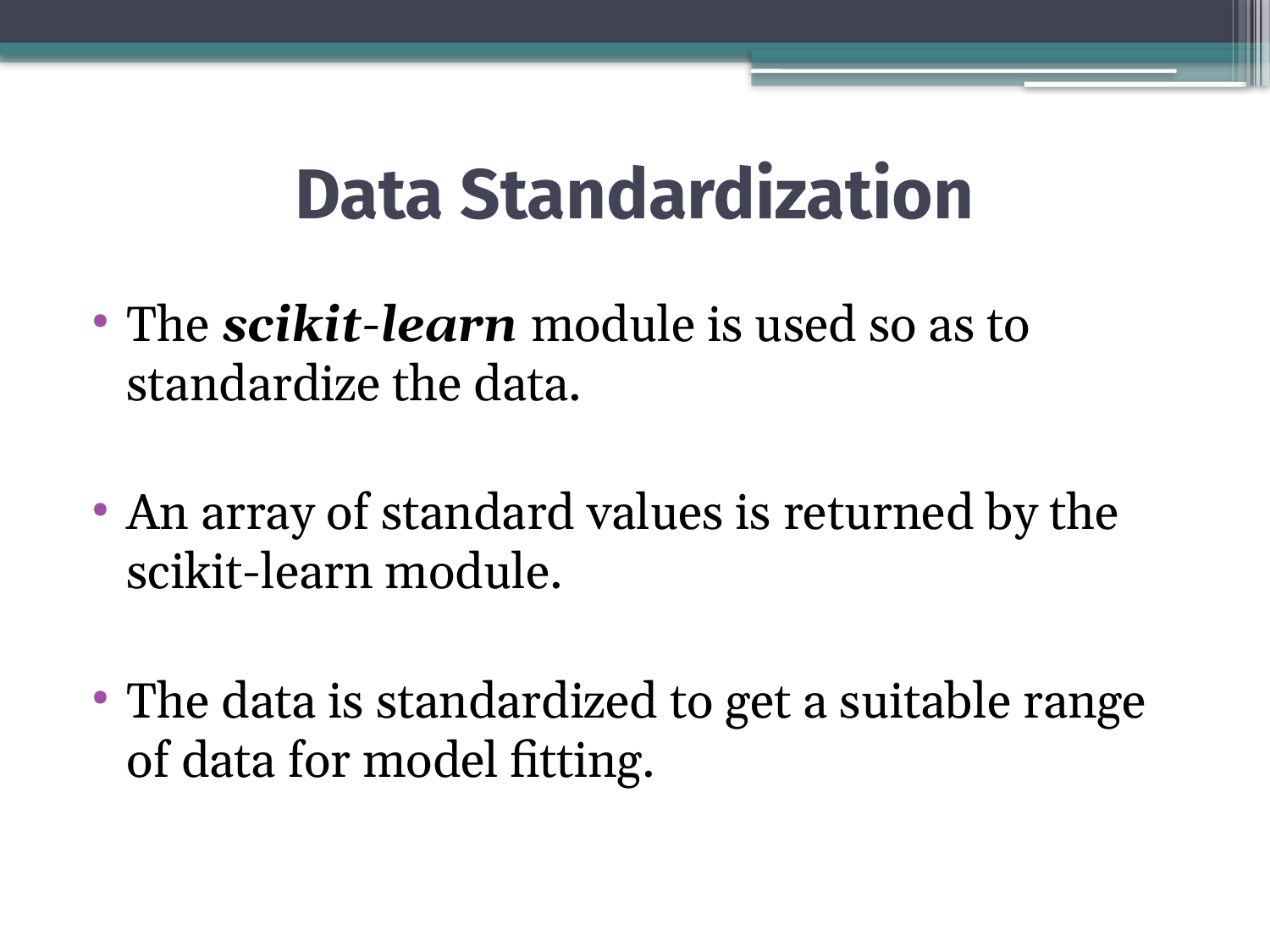

# Data Standardization
The scikit-learn module is used so as to standardize the data.

An array of standard values is returned by the scikit-learn module.

The data is standardized to get a suitable range of data for model fitting.